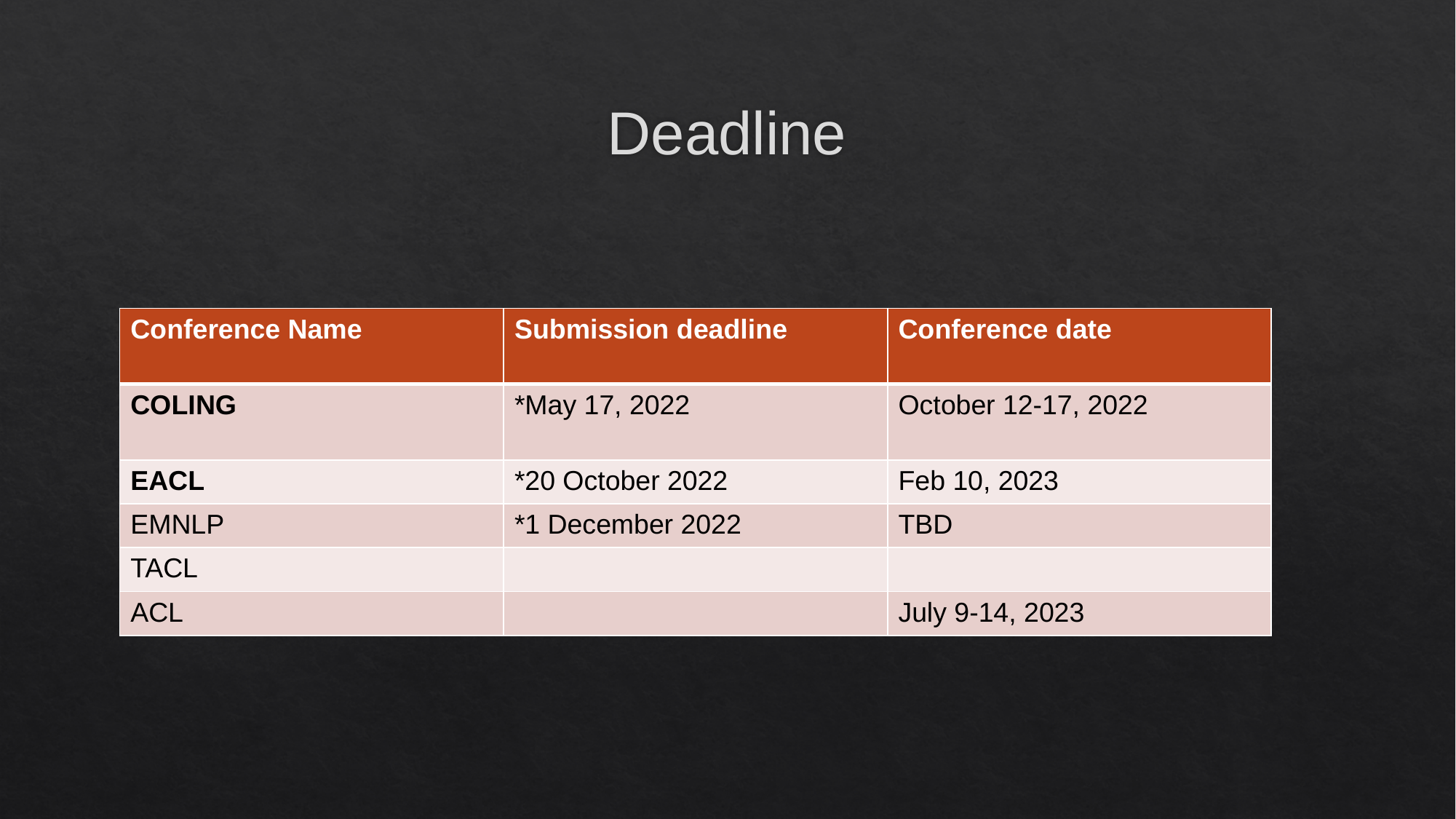

# Deadline
| Conference Name | Submission deadline | Conference date |
| --- | --- | --- |
| COLING | \*May 17, 2022 | October 12-17, 2022 |
| EACL | \*20 October 2022 | Feb 10, 2023 |
| EMNLP | \*1 December 2022 | TBD |
| TACL |  |  |
| ACL |  | July 9-14, 2023 |